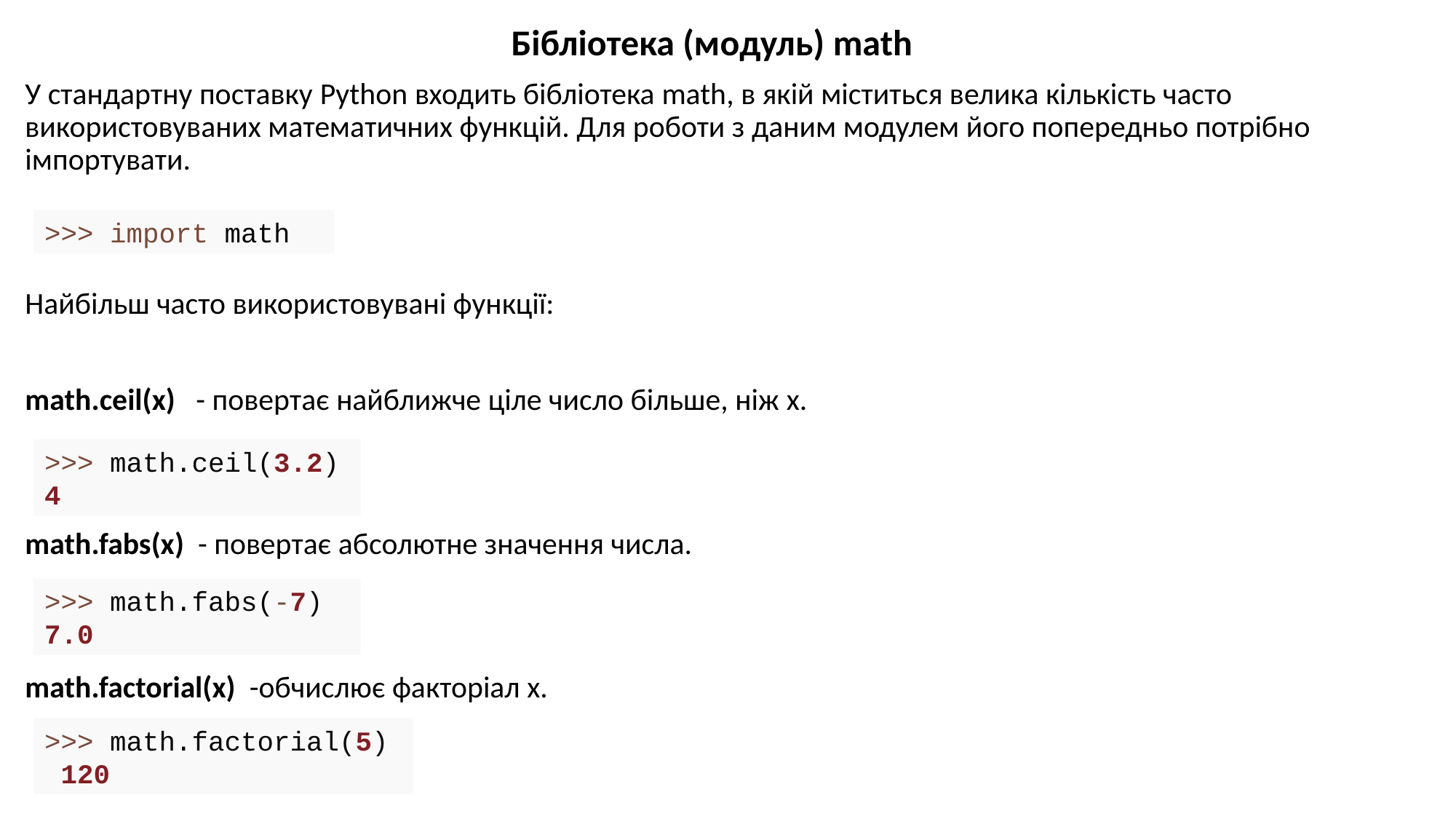

Бібліотека (модуль) math
У стандартну поставку Python входить бібліотека math, в якій міститься велика кількість часто використовуваних математичних функцій. Для роботи з даним модулем його попередньо потрібно імпортувати.

Найбільш часто використовувані функції:

math.ceil(x)   - повертає найближче ціле число більше, ніж x.

math.fabs(x)  - повертає абсолютне значення числа.

math.factorial(x)  -обчислює факторіал x.
>>> import math
>>> math.ceil(3.2)
4
>>> math.fabs(-7)
7.0
>>> math.factorial(5)
 120